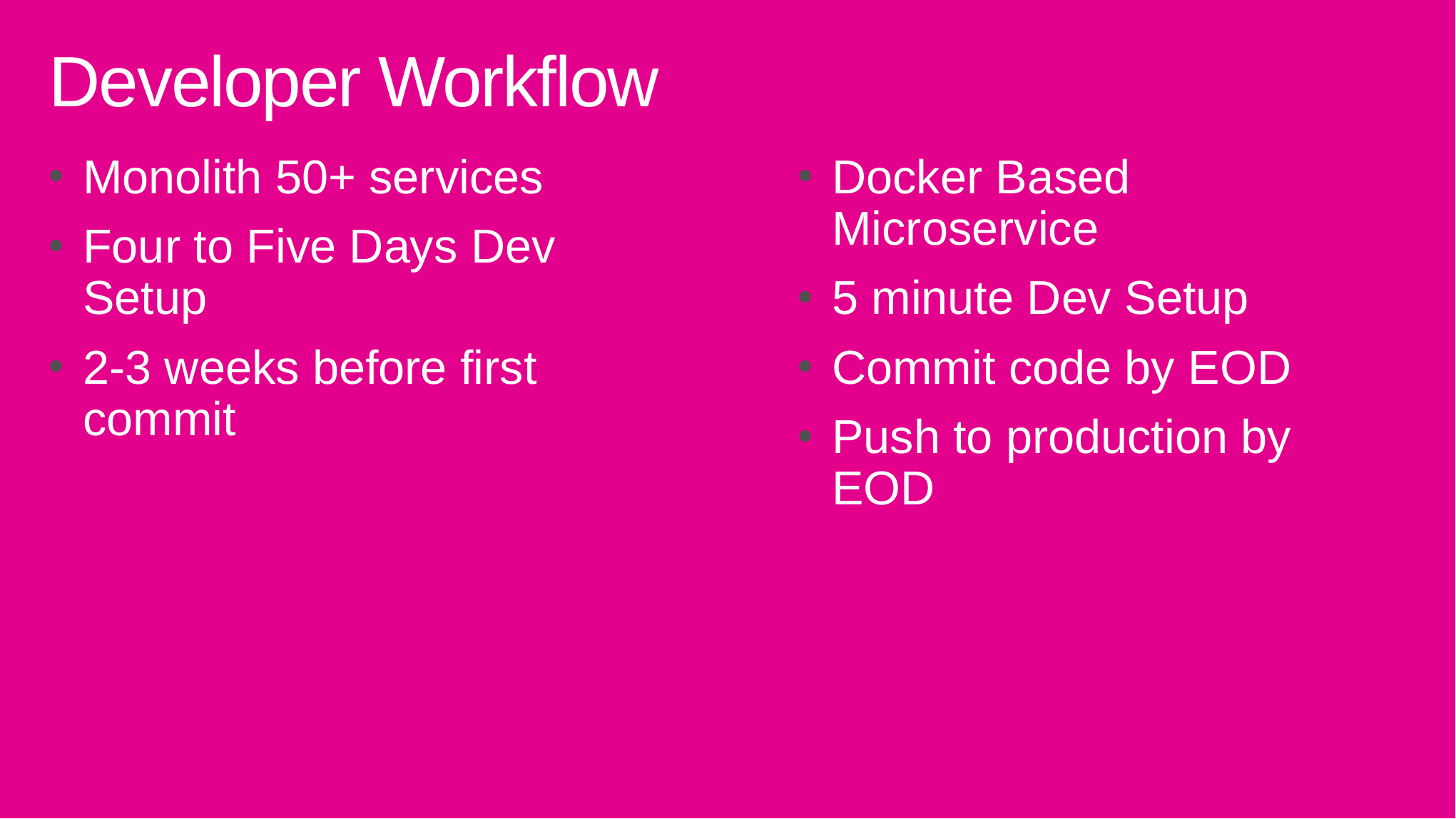

# Developer Workflow
Monolith 50+ services
Four to Five Days Dev Setup
2-3 weeks before first commit

Docker Based Microservice
5 minute Dev Setup
Commit code by EOD
Push to production by EOD